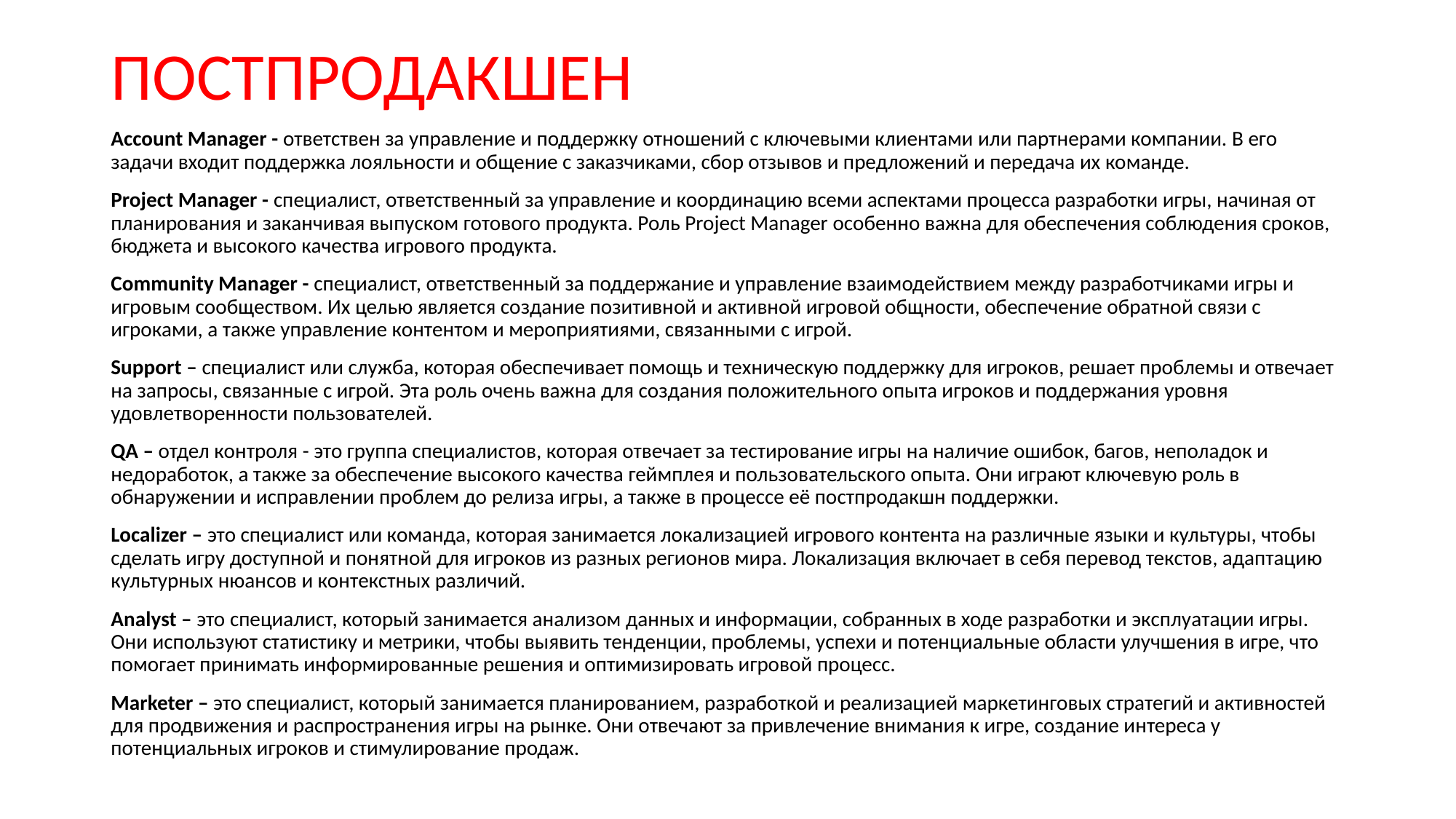

# ПОСТПРОДАКШЕН
Account Manager - ответствен за управление и поддержку отношений с ключевыми клиентами или партнерами компании. В его задачи входит поддержка лояльности и общение с заказчиками, сбор отзывов и предложений и передача их команде.
Project Manager - специалист, ответственный за управление и координацию всеми аспектами процесса разработки игры, начиная от планирования и заканчивая выпуском готового продукта. Роль Project Manager особенно важна для обеспечения соблюдения сроков, бюджета и высокого качества игрового продукта.
Community Manager - специалист, ответственный за поддержание и управление взаимодействием между разработчиками игры и игровым сообществом. Их целью является создание позитивной и активной игровой общности, обеспечение обратной связи с игроками, а также управление контентом и мероприятиями, связанными с игрой.
Support – специалист или служба, которая обеспечивает помощь и техническую поддержку для игроков, решает проблемы и отвечает на запросы, связанные с игрой. Эта роль очень важна для создания положительного опыта игроков и поддержания уровня удовлетворенности пользователей.
QA – отдел контроля - это группа специалистов, которая отвечает за тестирование игры на наличие ошибок, багов, неполадок и недоработок, а также за обеспечение высокого качества геймплея и пользовательского опыта. Они играют ключевую роль в обнаружении и исправлении проблем до релиза игры, а также в процессе её постпродакшн поддержки.
Localizer – это специалист или команда, которая занимается локализацией игрового контента на различные языки и культуры, чтобы сделать игру доступной и понятной для игроков из разных регионов мира. Локализация включает в себя перевод текстов, адаптацию культурных нюансов и контекстных различий.
Analyst – это специалист, который занимается анализом данных и информации, собранных в ходе разработки и эксплуатации игры. Они используют статистику и метрики, чтобы выявить тенденции, проблемы, успехи и потенциальные области улучшения в игре, что помогает принимать информированные решения и оптимизировать игровой процесс.
Marketer – это специалист, который занимается планированием, разработкой и реализацией маркетинговых стратегий и активностей для продвижения и распространения игры на рынке. Они отвечают за привлечение внимания к игре, создание интереса у потенциальных игроков и стимулирование продаж.